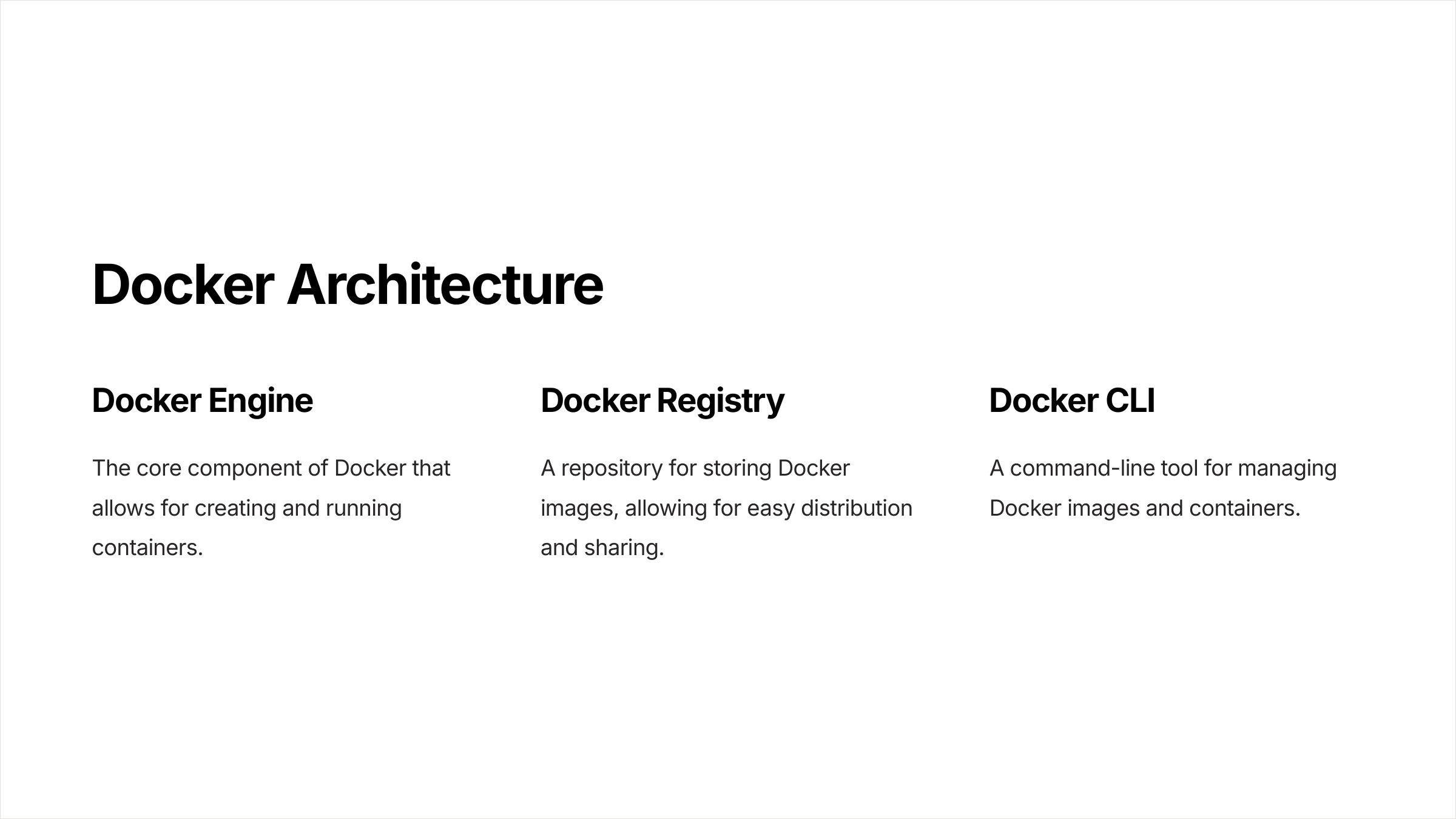

Docker Architecture
Docker Engine
Docker Registry
Docker CLI
The core component of Docker that allows for creating and running containers.
A repository for storing Docker images, allowing for easy distribution and sharing.
A command-line tool for managing Docker images and containers.